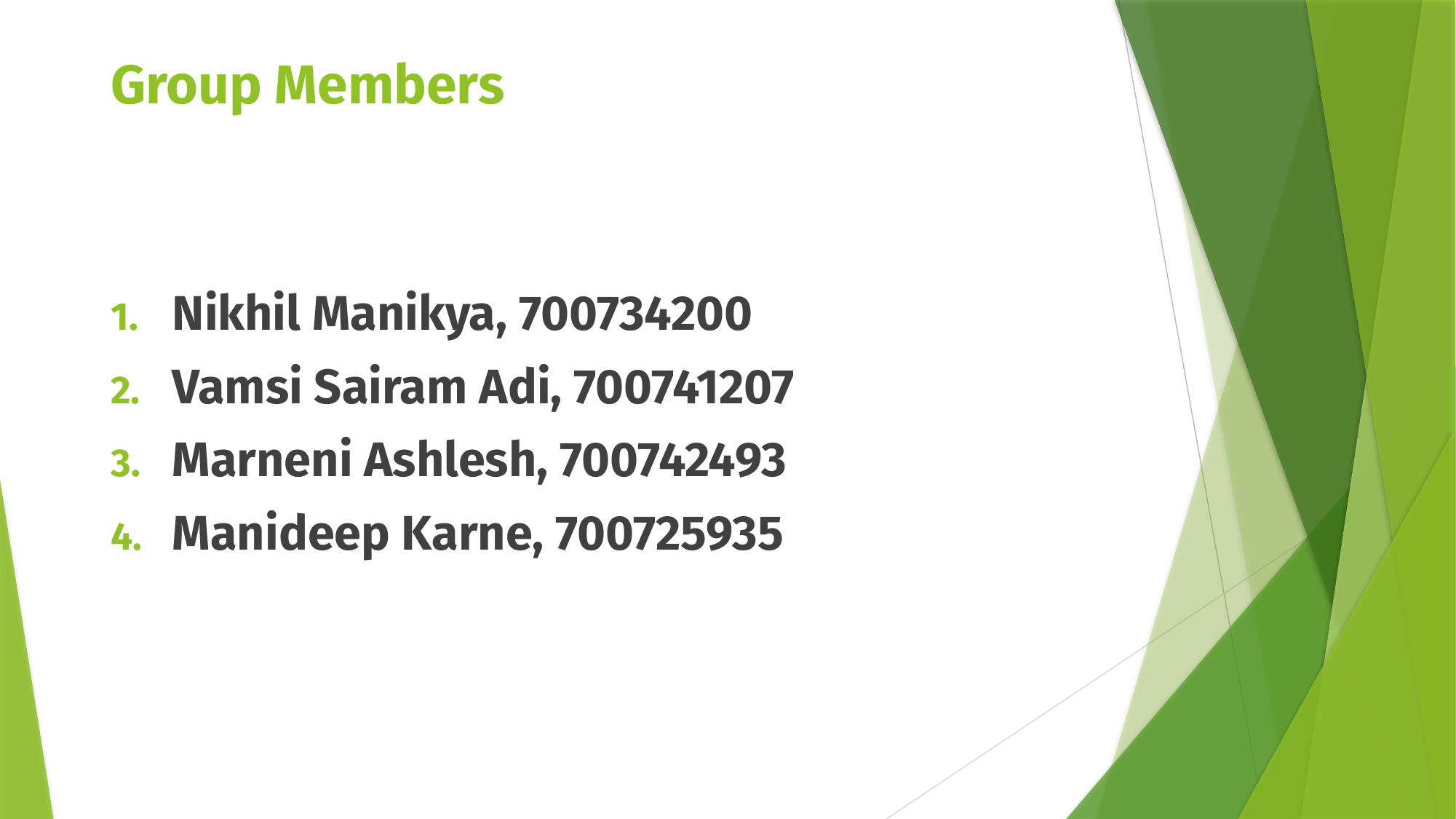

# Group Members
Nikhil Manikya, 700734200
Vamsi Sairam Adi, 700741207
Marneni Ashlesh, 700742493
Manideep Karne, 700725935